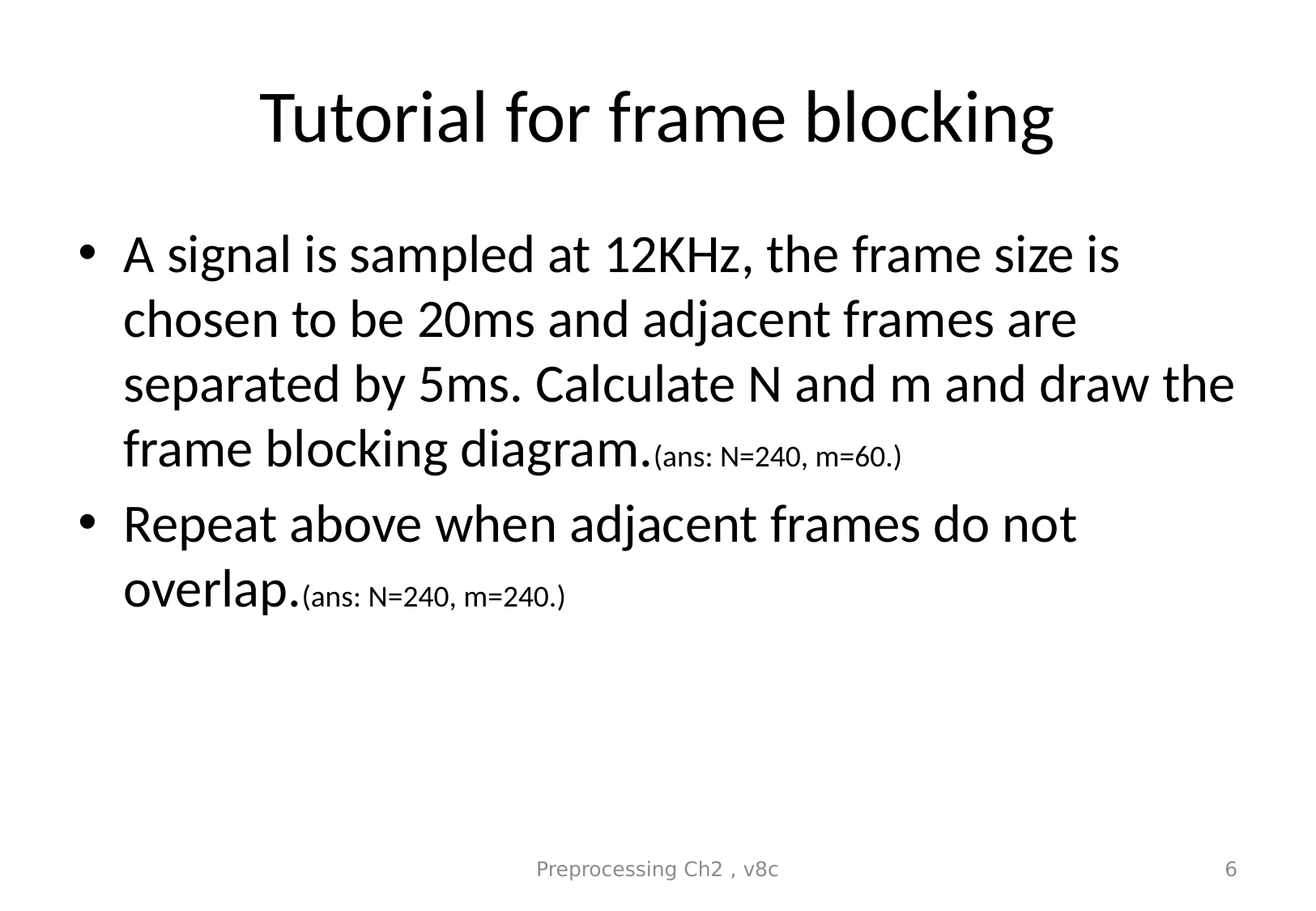

# Tutorial for frame blocking
A signal is sampled at 12KHz, the frame size is chosen to be 20ms and adjacent frames are separated by 5ms. Calculate N and m and draw the frame blocking diagram.(ans: N=240, m=60.)
Repeat above when adjacent frames do not overlap.(ans: N=240, m=240.)
Preprocessing Ch2 , v8c
6